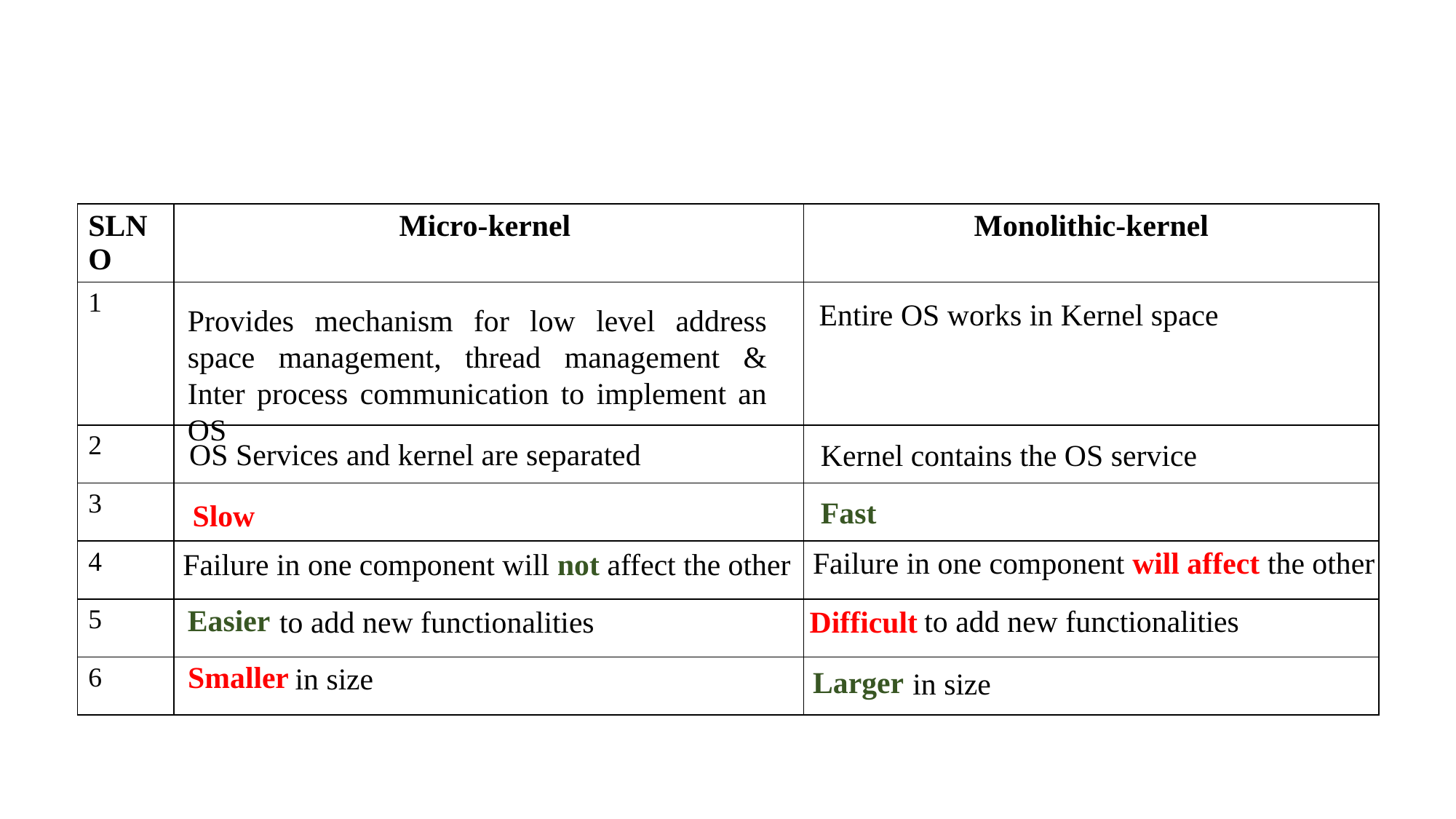

| SLNO | Micro-kernel | Monolithic-kernel |
| --- | --- | --- |
| 1 |  |  |
| 2 |  |  |
| 3 |  |  |
| 4 |  |  |
| 5 |  |  |
| 6 |  |  |
Entire OS works in Kernel space

Provides mechanism for low level address space management, thread management & Inter process communication to implement an OS
OS Services and kernel are separated
Kernel contains the OS service
Fast
Slow
Failure in one component will affect the other
Failure in one component will not affect the other
Easier
to add new functionalities
to add new functionalities
Difficult
Smaller
in size
Larger
in size